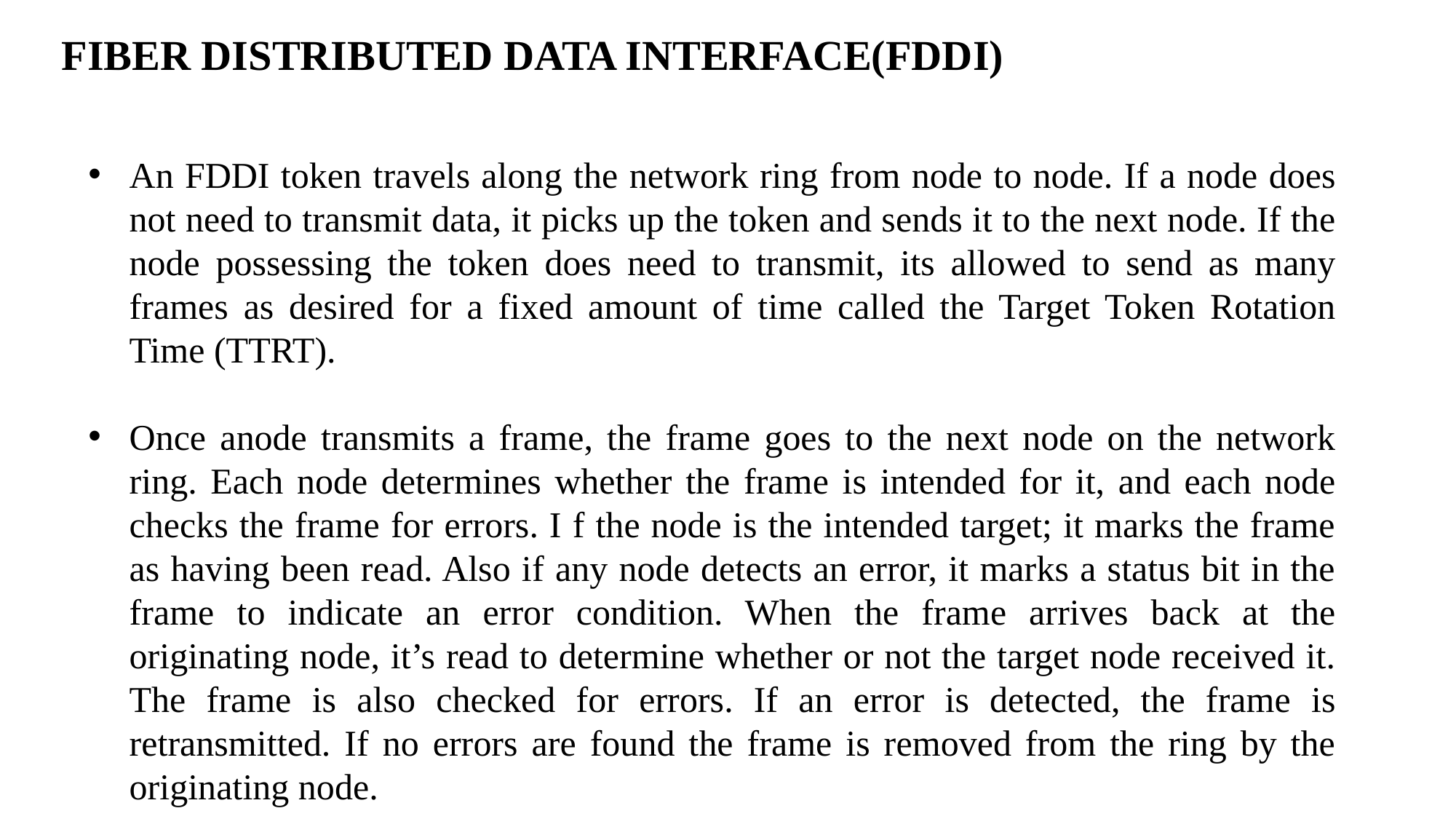

FIBER DISTRIBUTED DATA INTERFACE(FDDI)
An FDDI token travels along the network ring from node to node. If a node does not need to transmit data, it picks up the token and sends it to the next node. If the node possessing the token does need to transmit, its allowed to send as many frames as desired for a fixed amount of time called the Target Token Rotation Time (TTRT).

Once anode transmits a frame, the frame goes to the next node on the network ring. Each node determines whether the frame is intended for it, and each node checks the frame for errors. I f the node is the intended target; it marks the frame as having been read. Also if any node detects an error, it marks a status bit in the frame to indicate an error condition. When the frame arrives back at the originating node, it’s read to determine whether or not the target node received it. The frame is also checked for errors. If an error is detected, the frame is retransmitted. If no errors are found the frame is removed from the ring by the originating node.